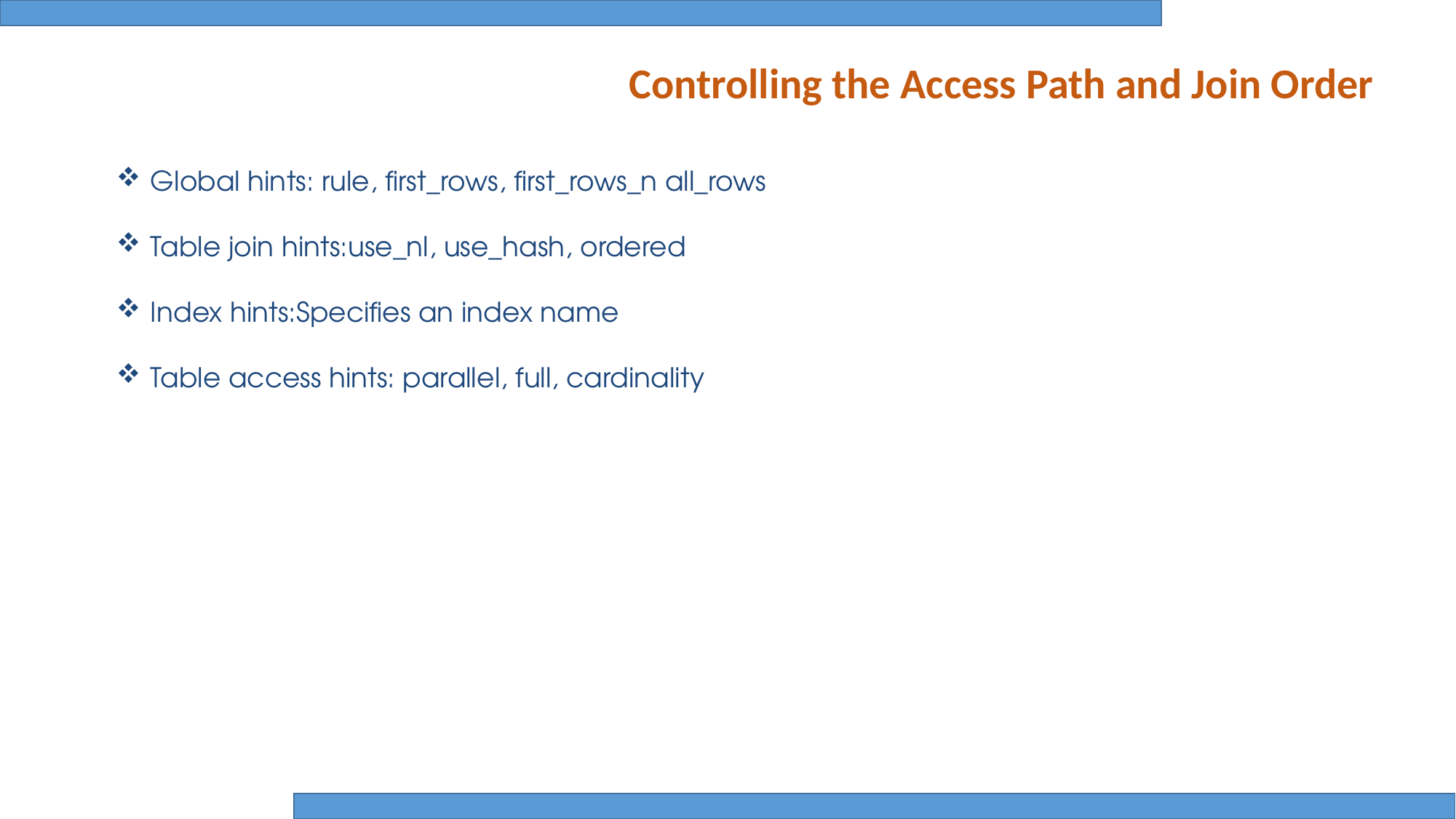

Controlling the Access Path and Join Order
Global hints: rule, first_rows, first_rows_n all_rows

Table join hints:use_nl, use_hash, ordered

Index hints:Specifies an index name

Table access hints: parallel, full, cardinality